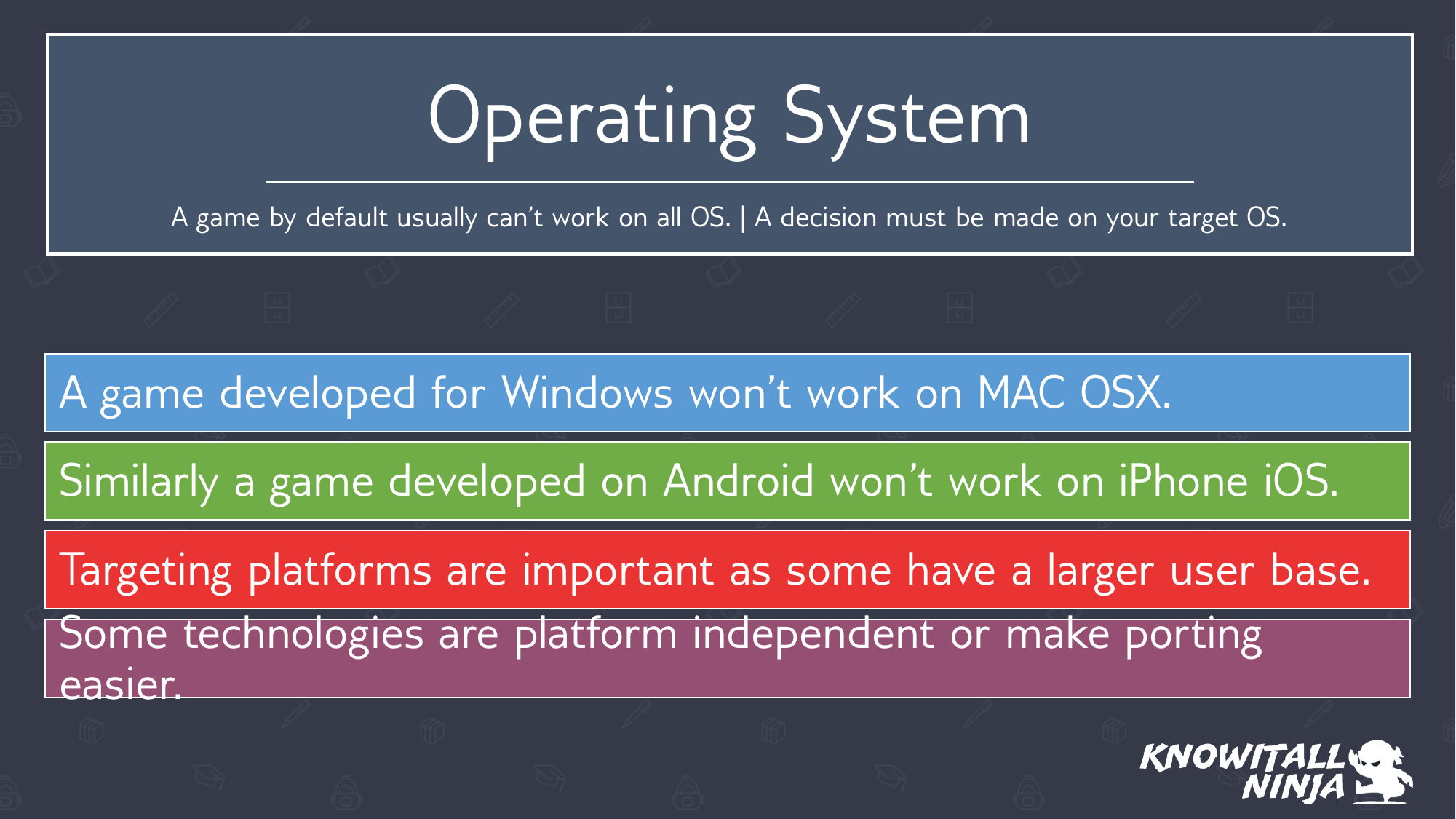

# Operating System
A game by default usually can’t work on all OS. | A decision must be made on your target OS.
A game developed for Windows won’t work on MAC OSX.
Similarly a game developed on Android won’t work on iPhone iOS.
Targeting platforms are important as some have a larger user base.
Some technologies are platform independent or make porting easier.